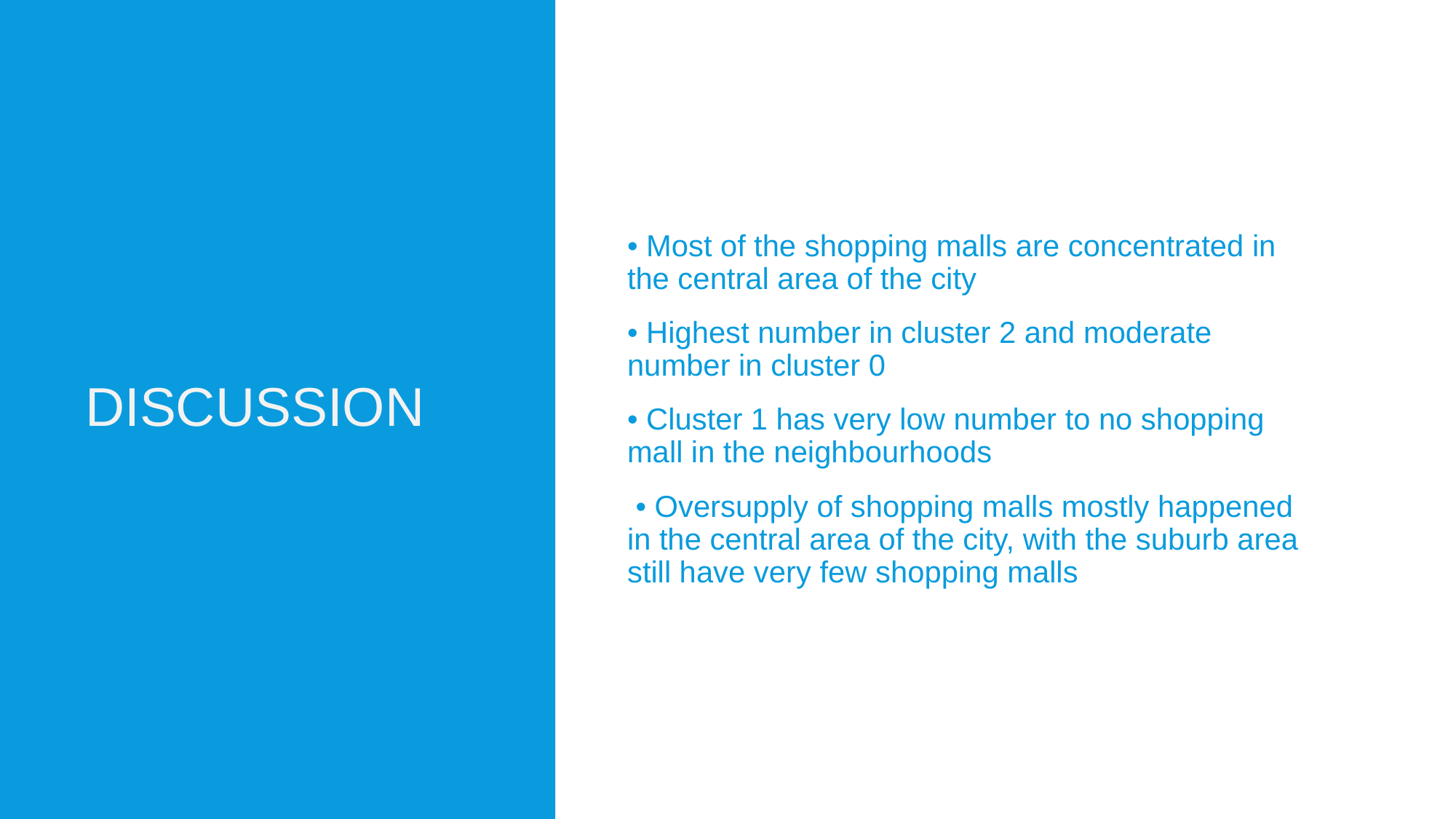

# DISCUSSIOn
• Most of the shopping malls are concentrated in the central area of the city
• Highest number in cluster 2 and moderate number in cluster 0
• Cluster 1 has very low number to no shopping mall in the neighbourhoods
 • Oversupply of shopping malls mostly happened in the central area of the city, with the suburb area still have very few shopping malls